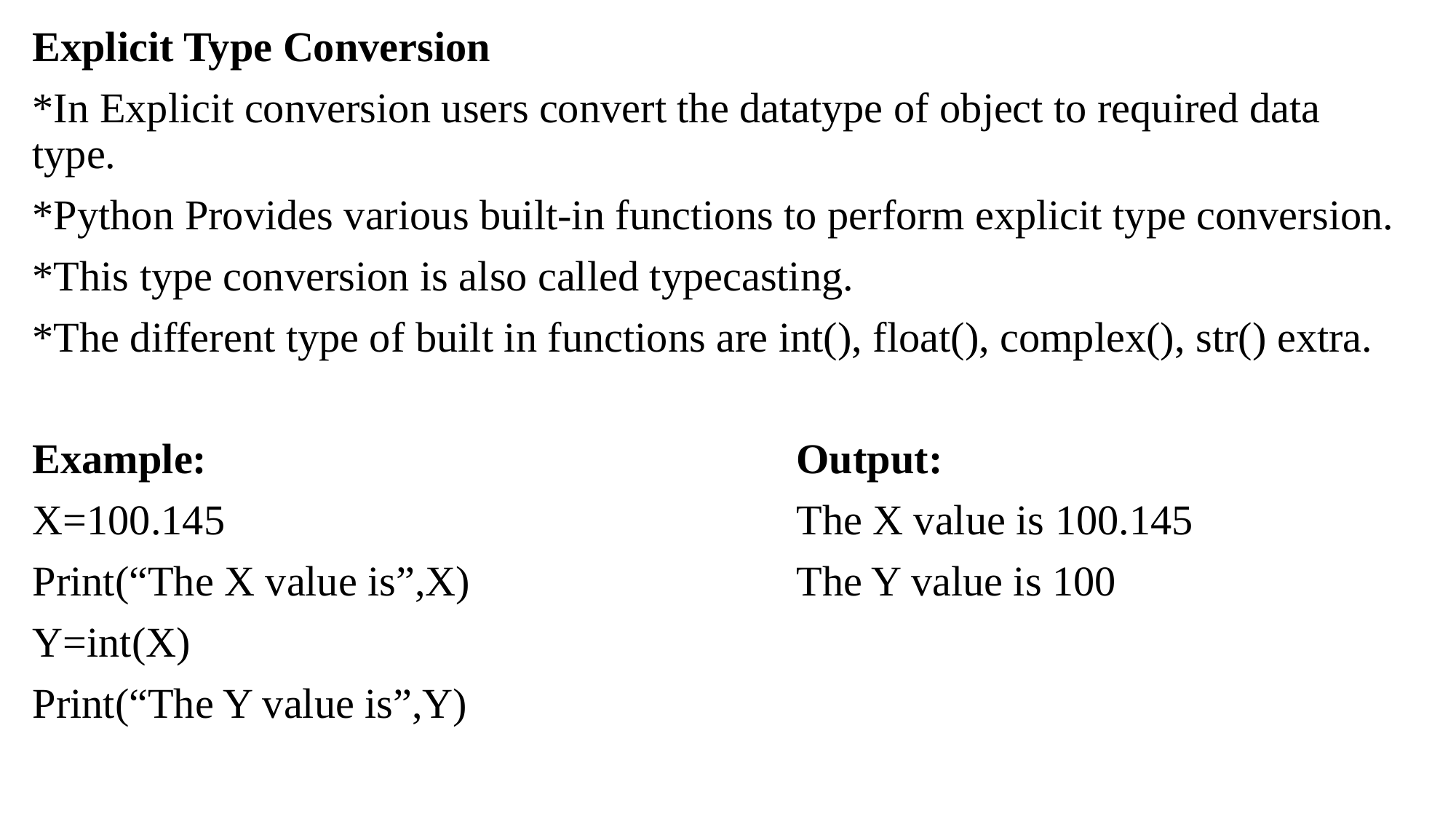

Explicit Type Conversion
*In Explicit conversion users convert the datatype of object to required data type.
*Python Provides various built-in functions to perform explicit type conversion.
*This type conversion is also called typecasting.
*The different type of built in functions are int(), float(), complex(), str() extra.

Example:						Output:
X=100.145						The X value is 100.145
Print(“The X value is”,X)			The Y value is 100
Y=int(X)
Print(“The Y value is”,Y)